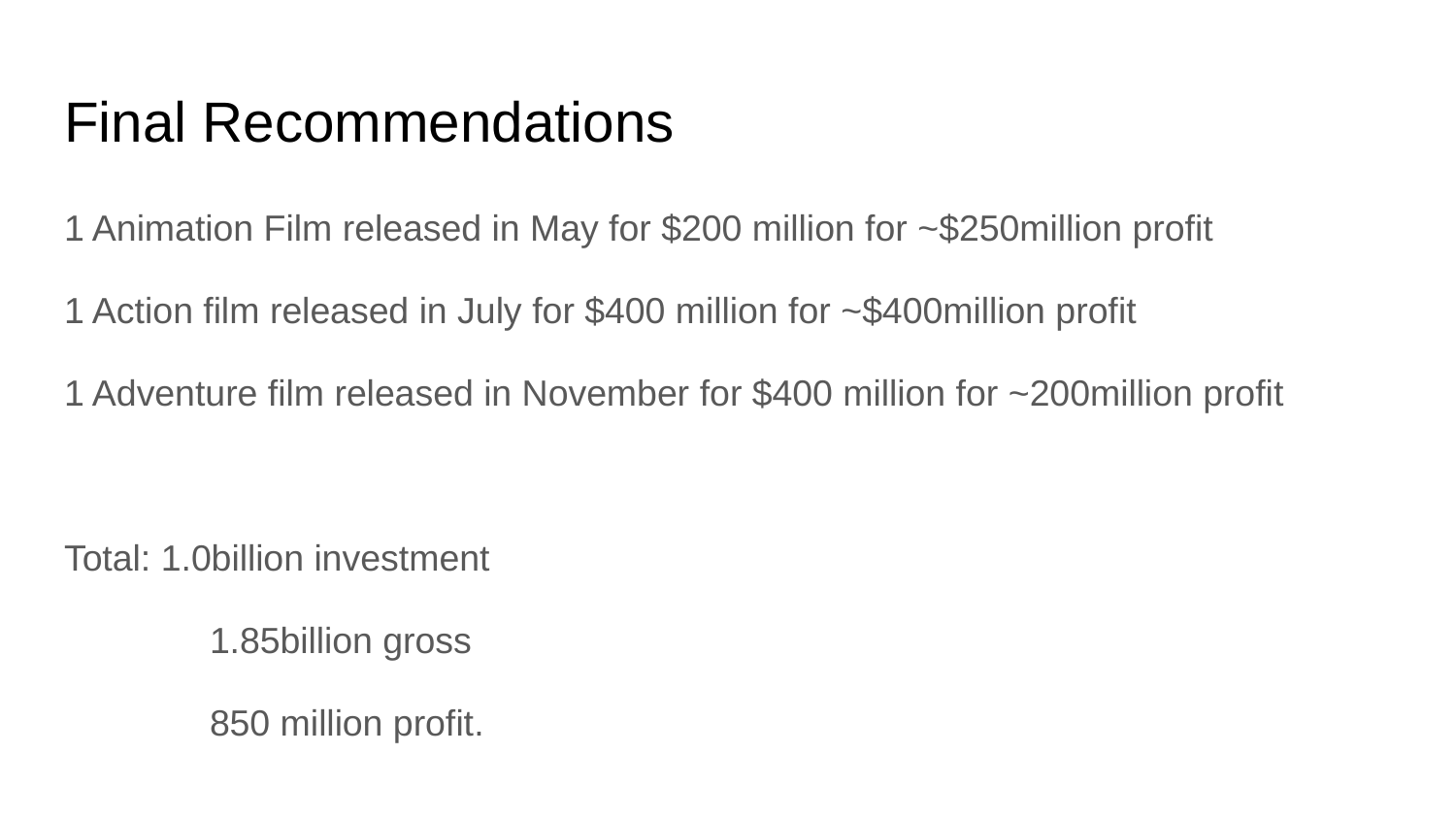

# Final Recommendations
1 Animation Film released in May for $200 million for ~$250million profit
1 Action film released in July for $400 million for ~$400million profit
1 Adventure film released in November for $400 million for ~200million profit

Total: 1.0billion investment
	1.85billion gross
	850 million profit.